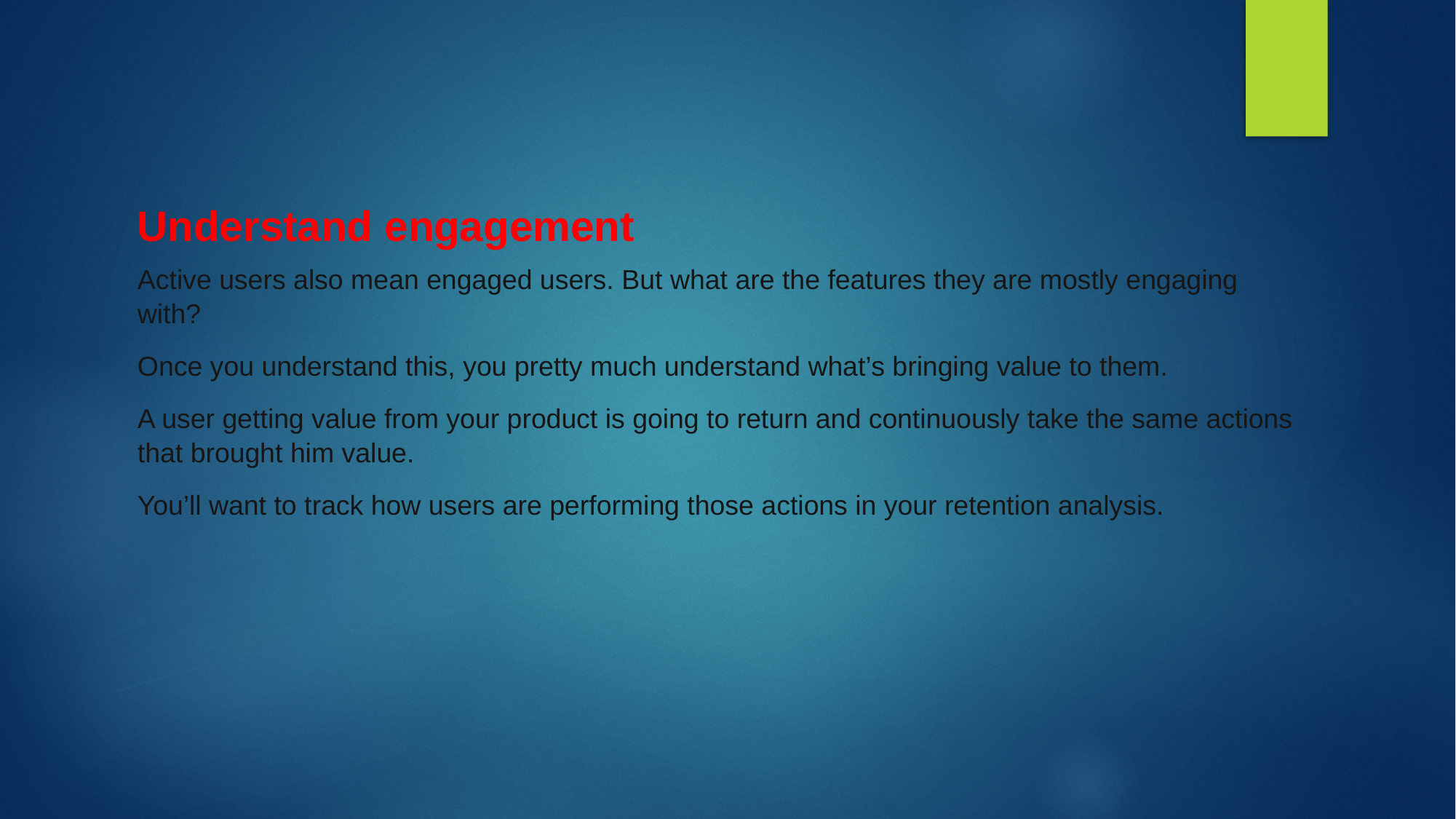

Understand engagement
Active users also mean engaged users. But what are the features they are mostly engaging with?
Once you understand this, you pretty much understand what’s bringing value to them.
A user getting value from your product is going to return and continuously take the same actions that brought him value.
You’ll want to track how users are performing those actions in your retention analysis.